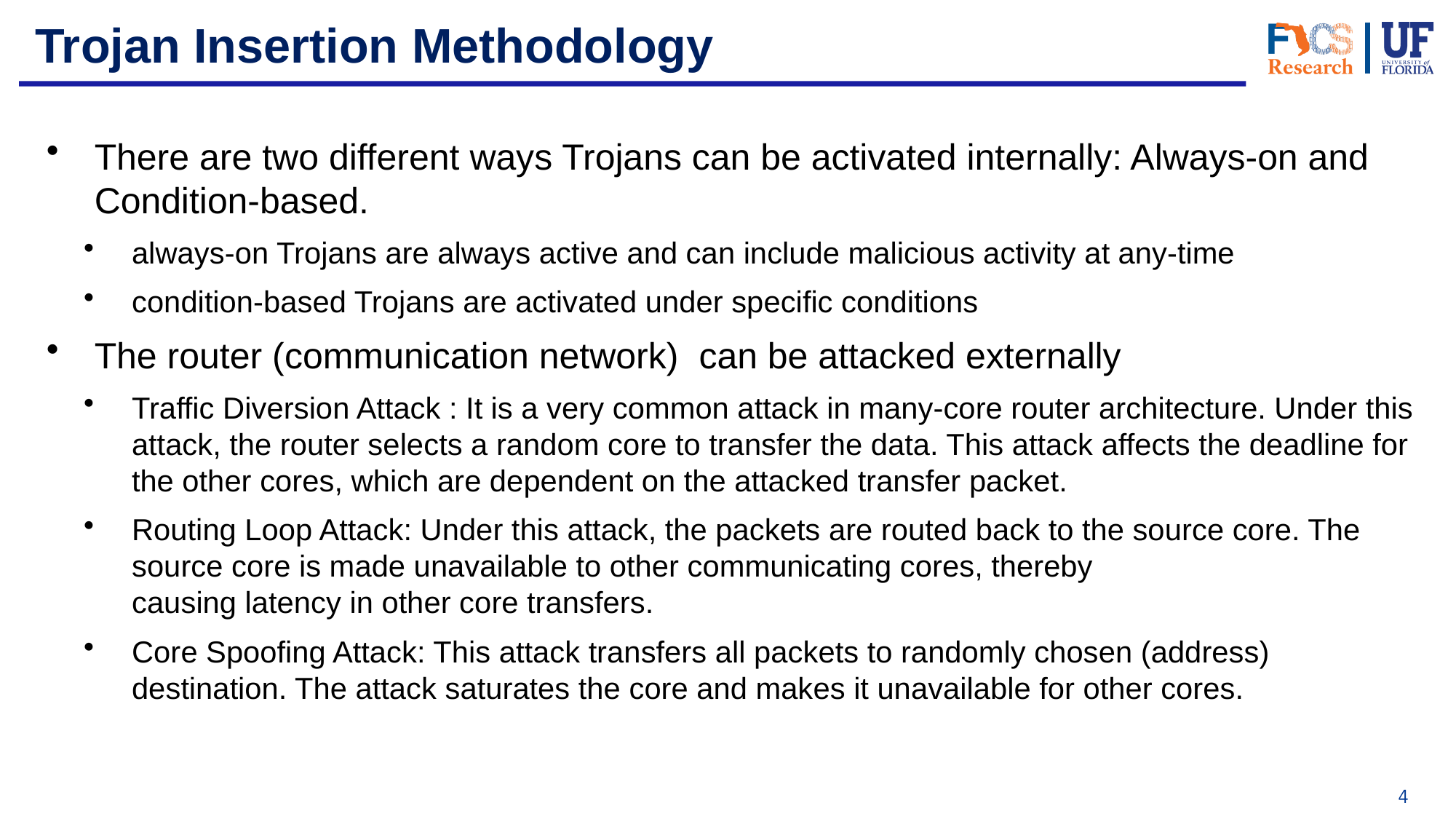

# Trojan Insertion Methodology
There are two different ways Trojans can be activated internally: Always-on and Condition-based.
always-on Trojans are always active and can include malicious activity at any-time
condition-based Trojans are activated under specific conditions
The router (communication network)  can be attacked externally
Traffic Diversion Attack : It is a very common attack in many-core router architecture. Under this attack, the router selects a random core to transfer the data. This attack affects the deadline for the other cores, which are dependent on the attacked transfer packet.
Routing Loop Attack: Under this attack, the packets are routed back to the source core. The source core is made unavailable to other communicating cores, thereby
causing latency in other core transfers.
Core Spoofing Attack: This attack transfers all packets to randomly chosen (address) destination. The attack saturates the core and makes it unavailable for other cores.
4